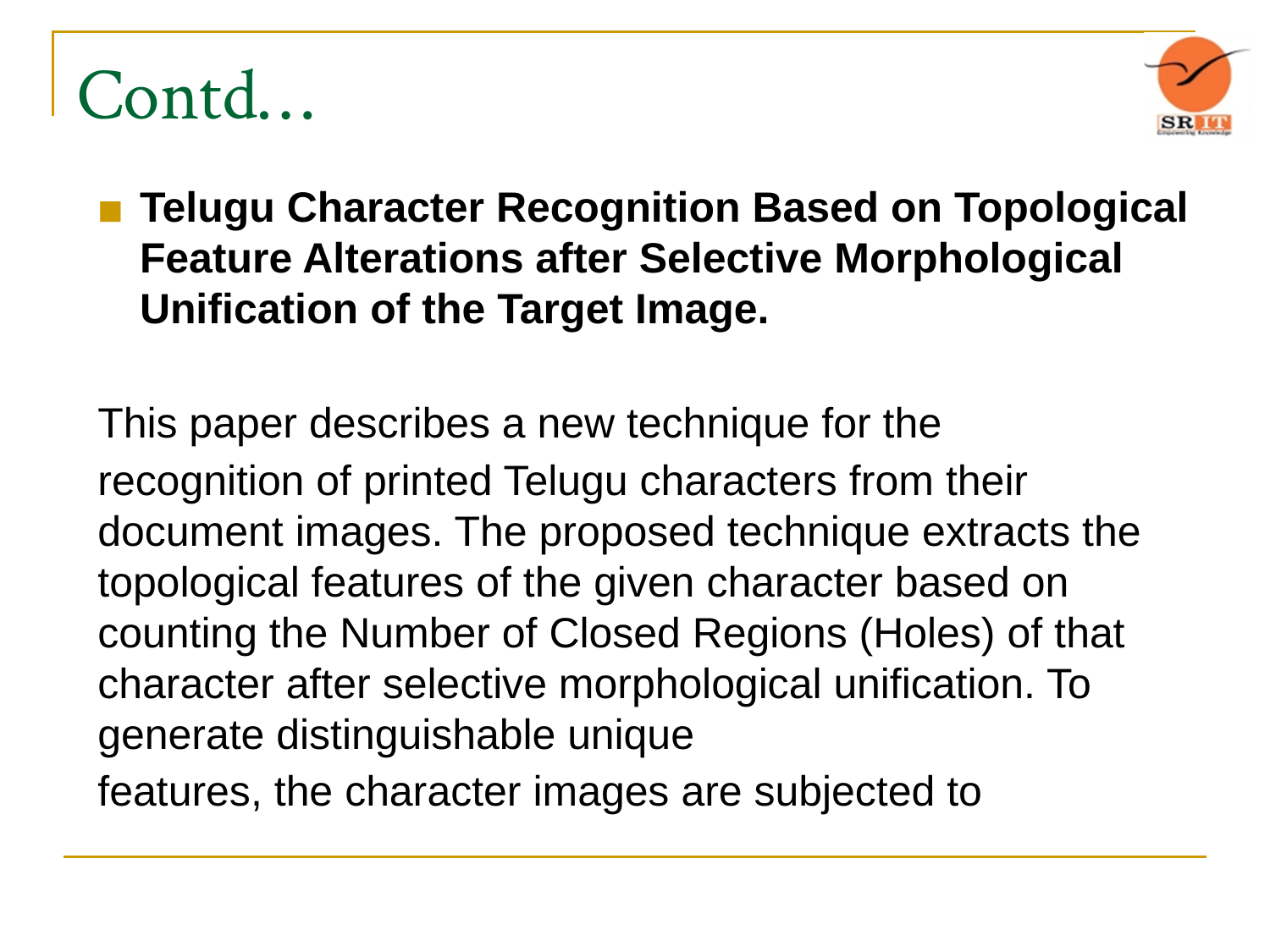

# Contd…
Telugu Character Recognition Based on Topological Feature Alterations after Selective Morphological Unification of the Target Image.

This paper describes a new technique for the
recognition of printed Telugu characters from their document images. The proposed technique extracts the topological features of the given character based on counting the Number of Closed Regions (Holes) of that character after selective morphological unification. To generate distinguishable unique
features, the character images are subjected to